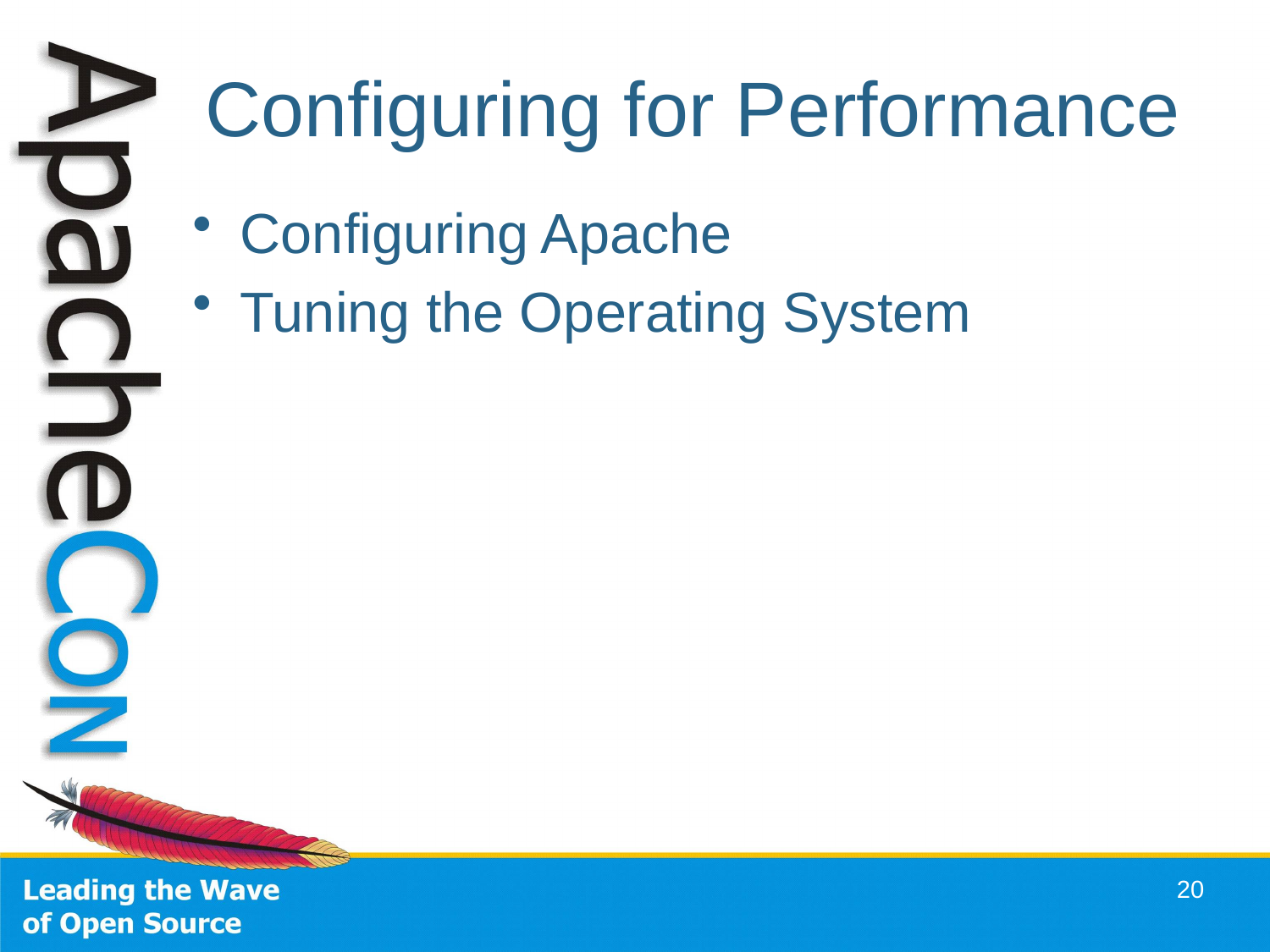

# Configuring for Performance
Configuring Apache
Tuning the Operating System
20